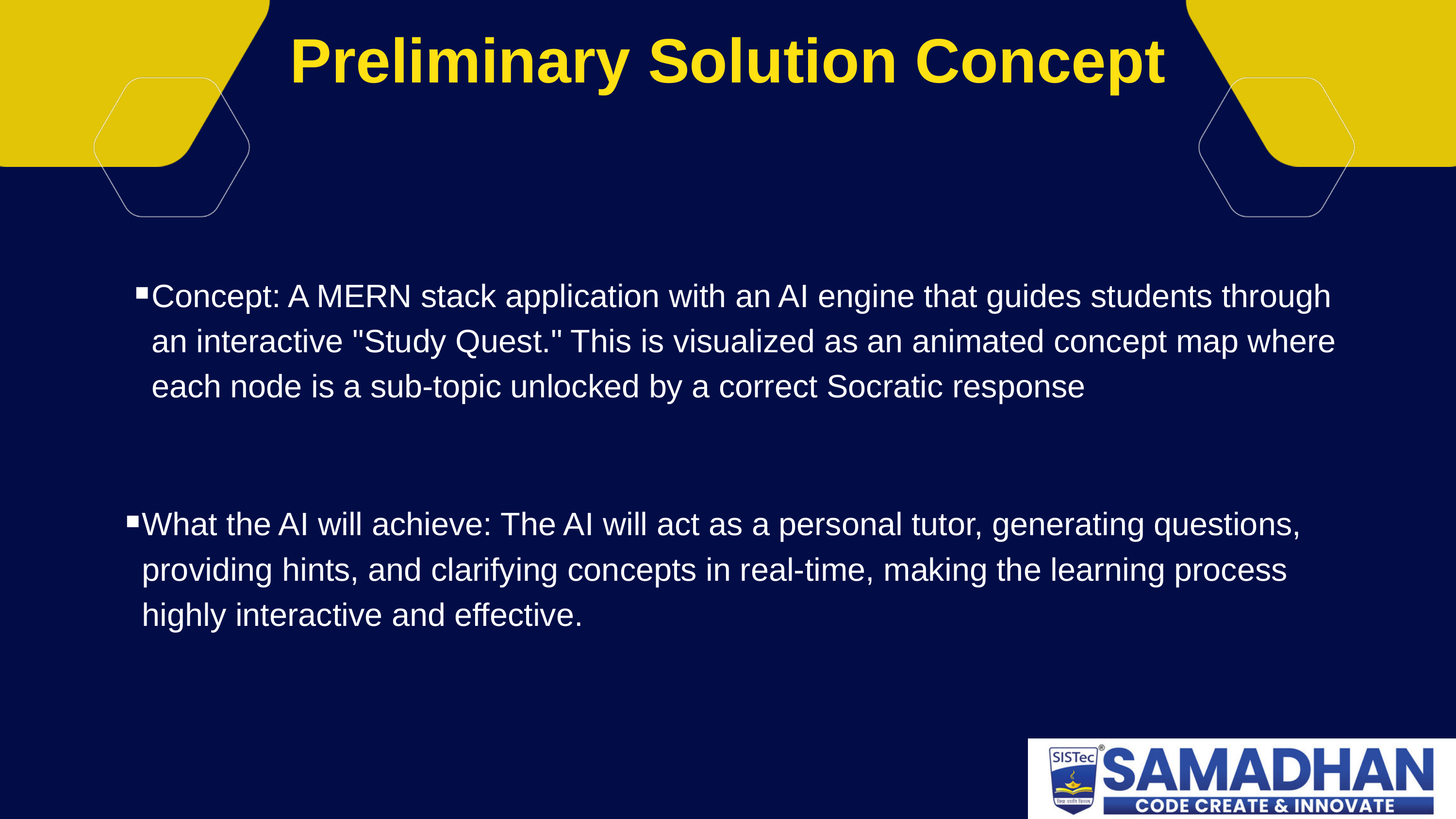

Preliminary Solution Concept

Concept: A MERN stack application with an AI engine that guides students through an interactive "Study Quest." This is visualized as an animated concept map where each node is a sub-topic unlocked by a correct Socratic response
What the AI will achieve: The AI will act as a personal tutor, generating questions, providing hints, and clarifying concepts in real-time, making the learning process highly interactive and effective.